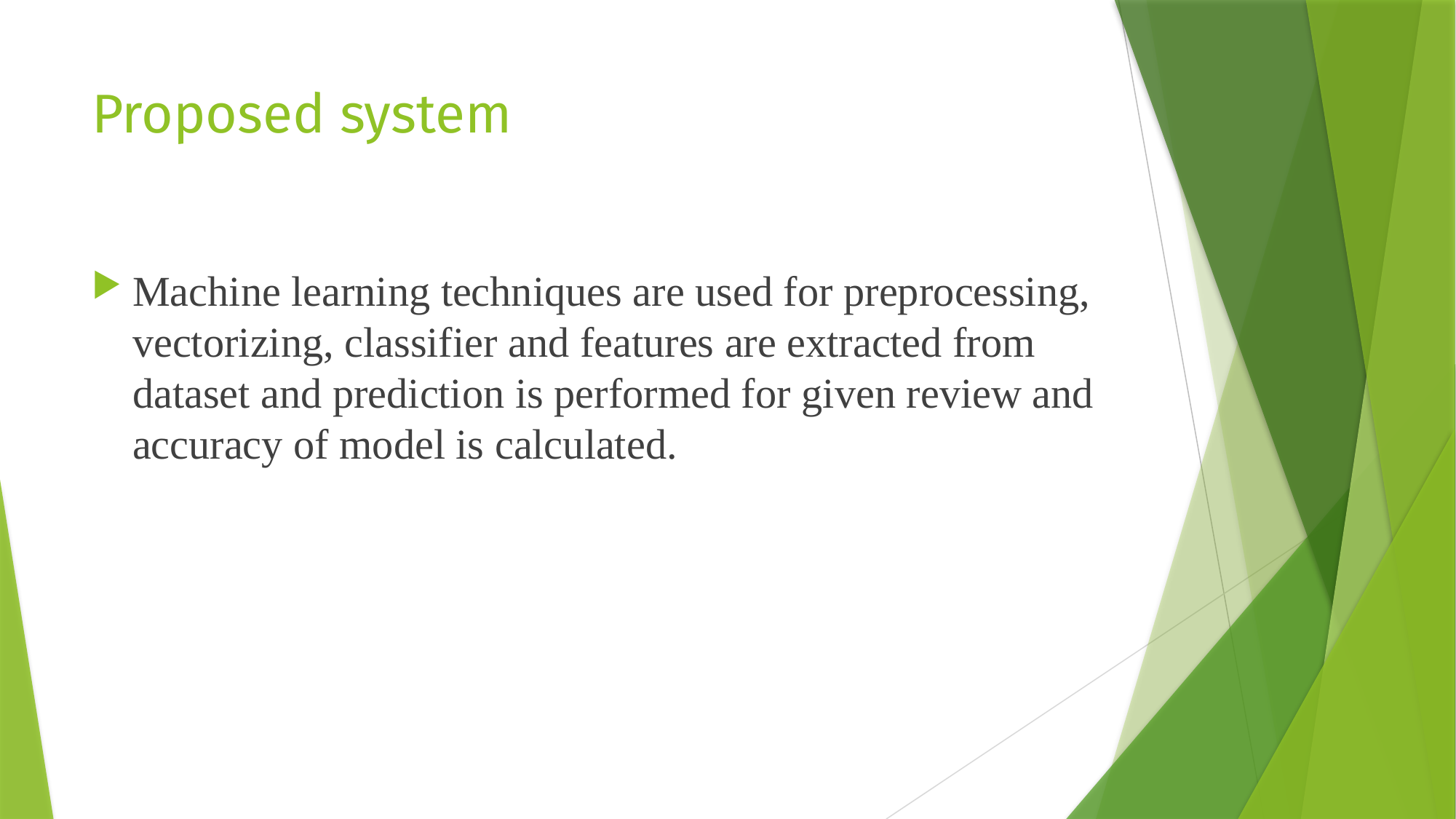

# Proposed system
Machine learning techniques are used for preprocessing, vectorizing, classifier and features are extracted from dataset and prediction is performed for given review and accuracy of model is calculated.